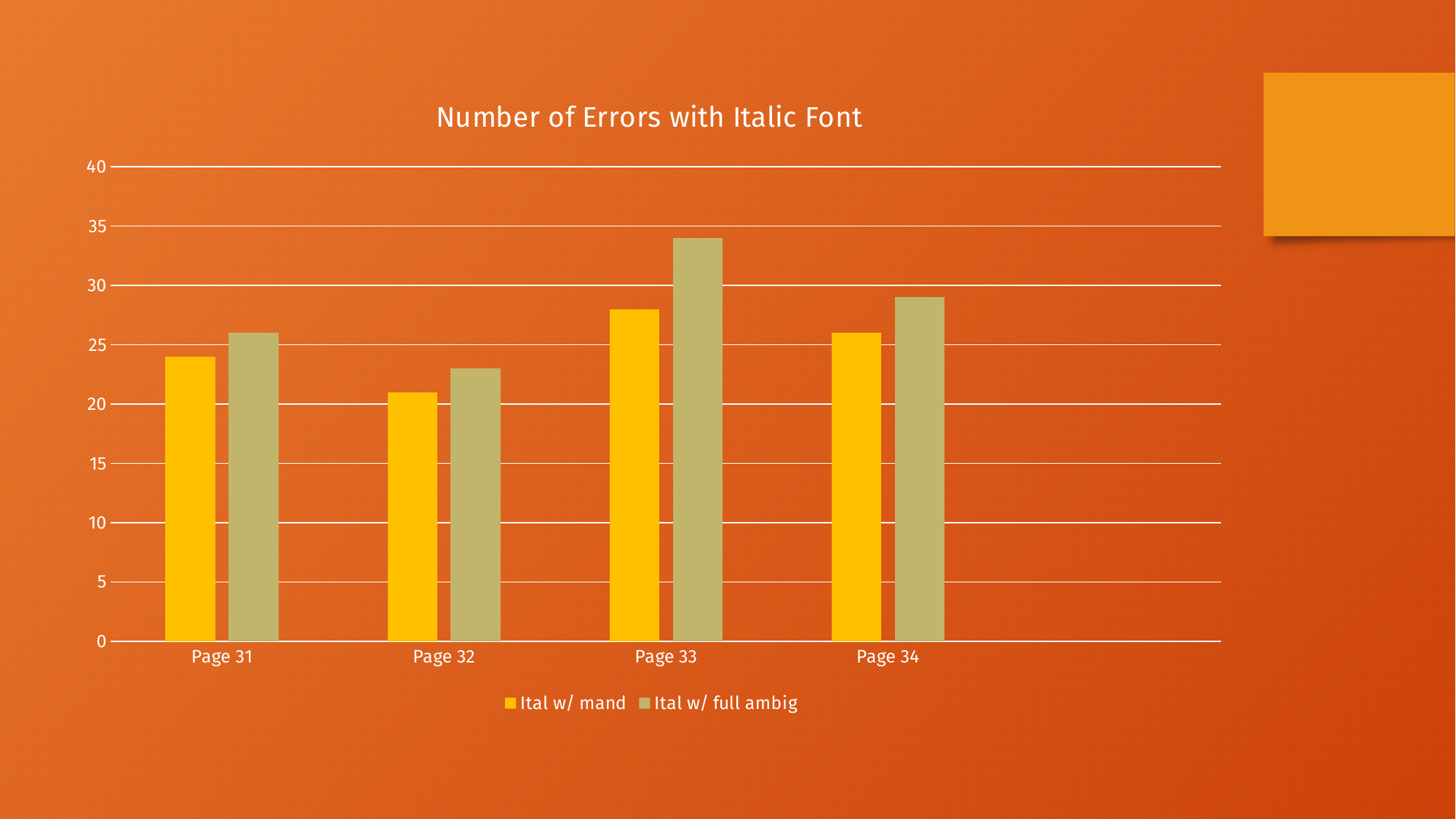

### Chart: Number of Errors with Italic Font

| Category | Ital w/ mand | Ital w/ full ambig  |
|---|---|---|
| Page 31 | 24.0 | 26.0 |
| Page 32 | 21.0 | 23.0 |
| Page 33 | 28.0 | 34.0 |
| Page 34 | 26.0 | 29.0 |